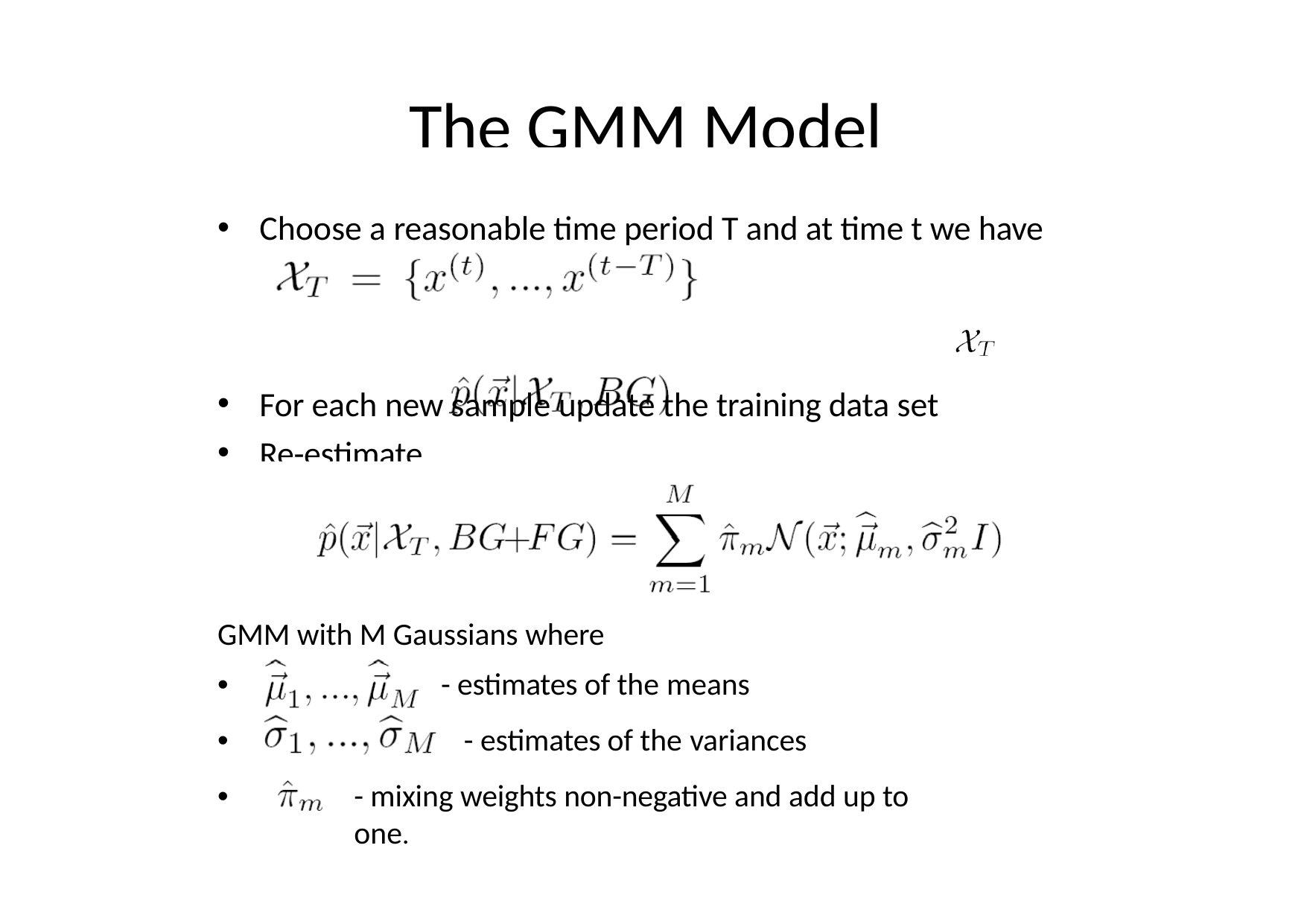

# The GMM Model

Choose a reasonable time period T and at time t we have

For each new sample update the training data set
Re-estimate
Full scene model (BG + FG)

GMM with M Gaussians where
•
•
•
- estimates of the means
- estimates of the variances
- mixing weights non-negative and add up to one.